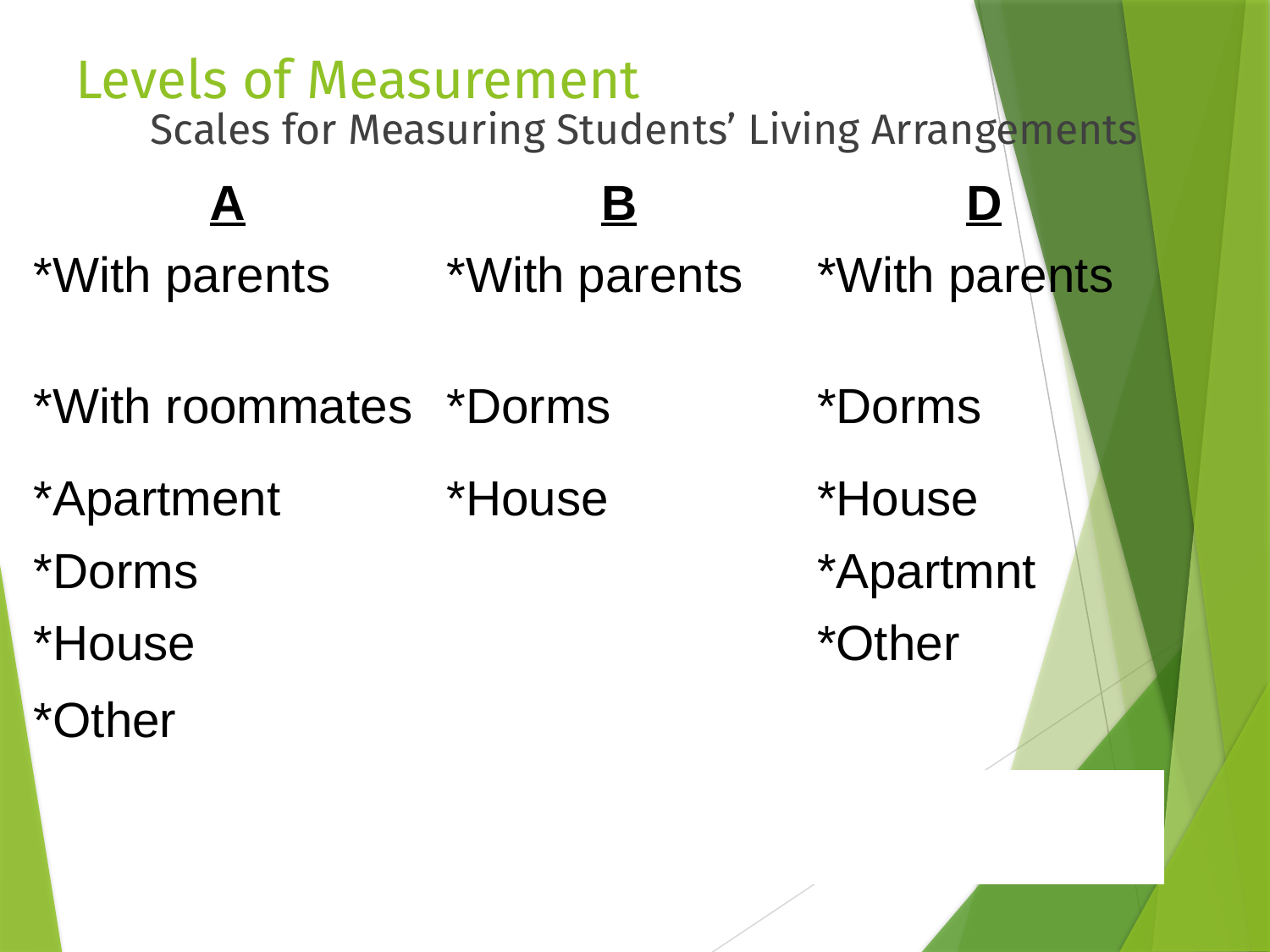

# Levels of Measurement
Scales for Measuring Students’ Living Arrangements
| A | B | D |
| --- | --- | --- |
| \*With parents | \*With parents | \*With parents |
| \*With roommates | \*Dorms | \*Dorms |
| \*Apartment | \*House | \*House |
| \*Dorms |  | \*Apartmnt |
| \*House |  | \*Other |
| \*Other |  |  |
|  |  |  |